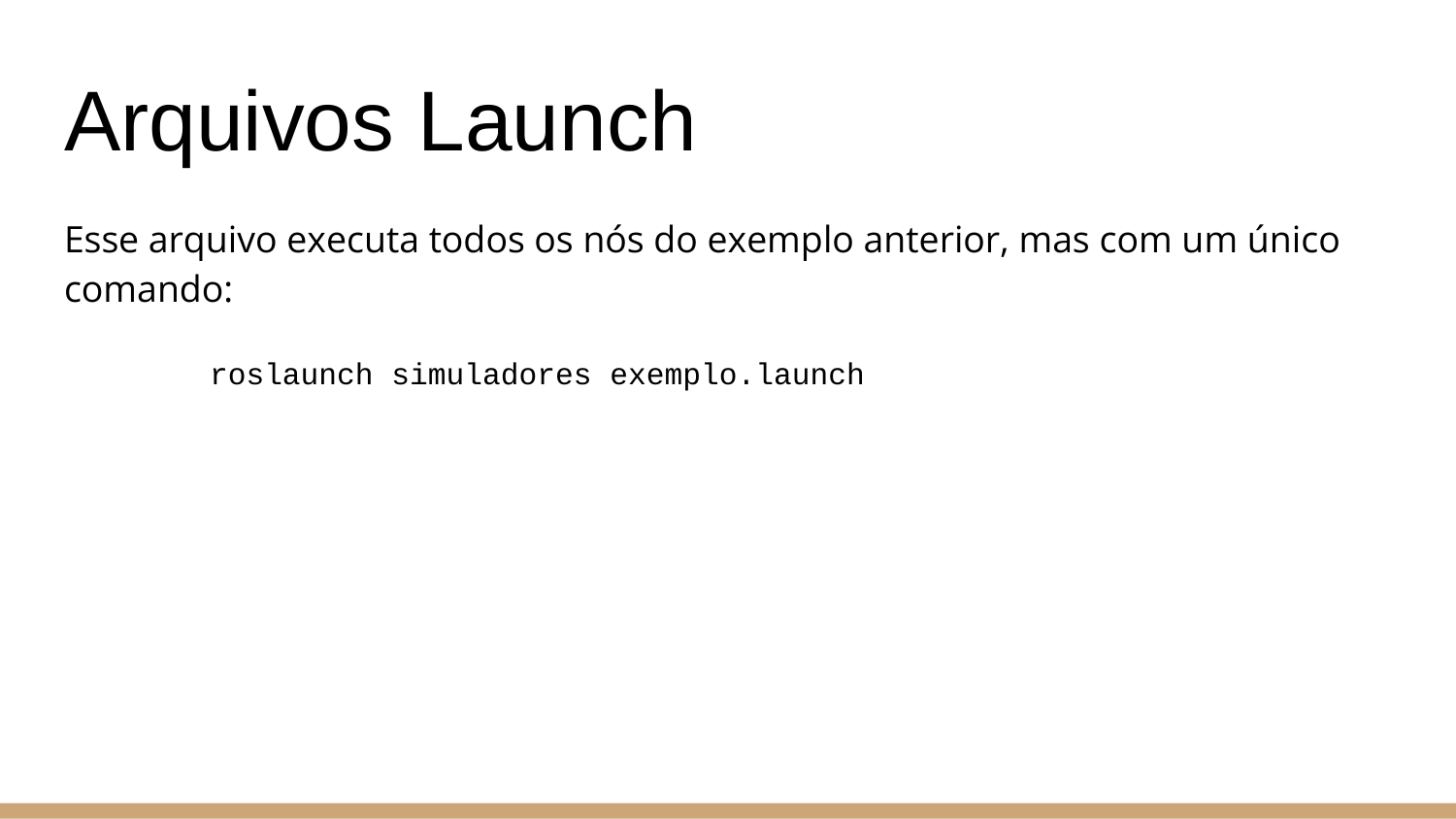

# Arquivos Launch
Esse arquivo executa todos os nós do exemplo anterior, mas com um único comando:
	roslaunch simuladores exemplo.launch